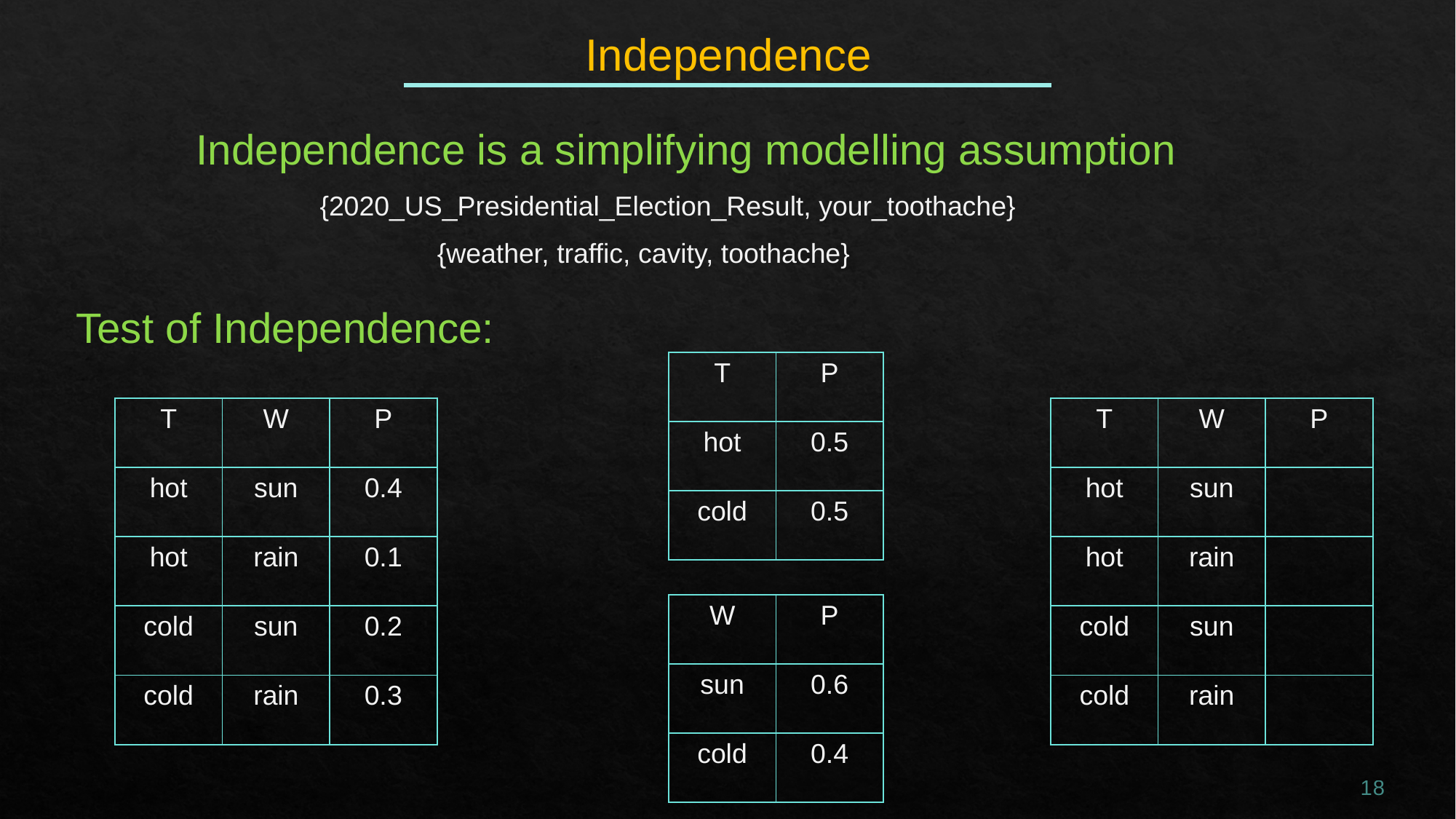

# Independence
Independence is a simplifying modelling assumption
{2020_US_Presidential_Election_Result, your_toothache}
{weather, traffic, cavity, toothache}
Test of Independence:
| T | P |
| --- | --- |
| hot | 0.5 |
| cold | 0.5 |
| T | W | P |
| --- | --- | --- |
| hot | sun |  |
| hot | rain |  |
| cold | sun |  |
| cold | rain |  |
| T | W | P |
| --- | --- | --- |
| hot | sun | 0.4 |
| hot | rain | 0.1 |
| cold | sun | 0.2 |
| cold | rain | 0.3 |
| W | P |
| --- | --- |
| sun | 0.6 |
| cold | 0.4 |
18